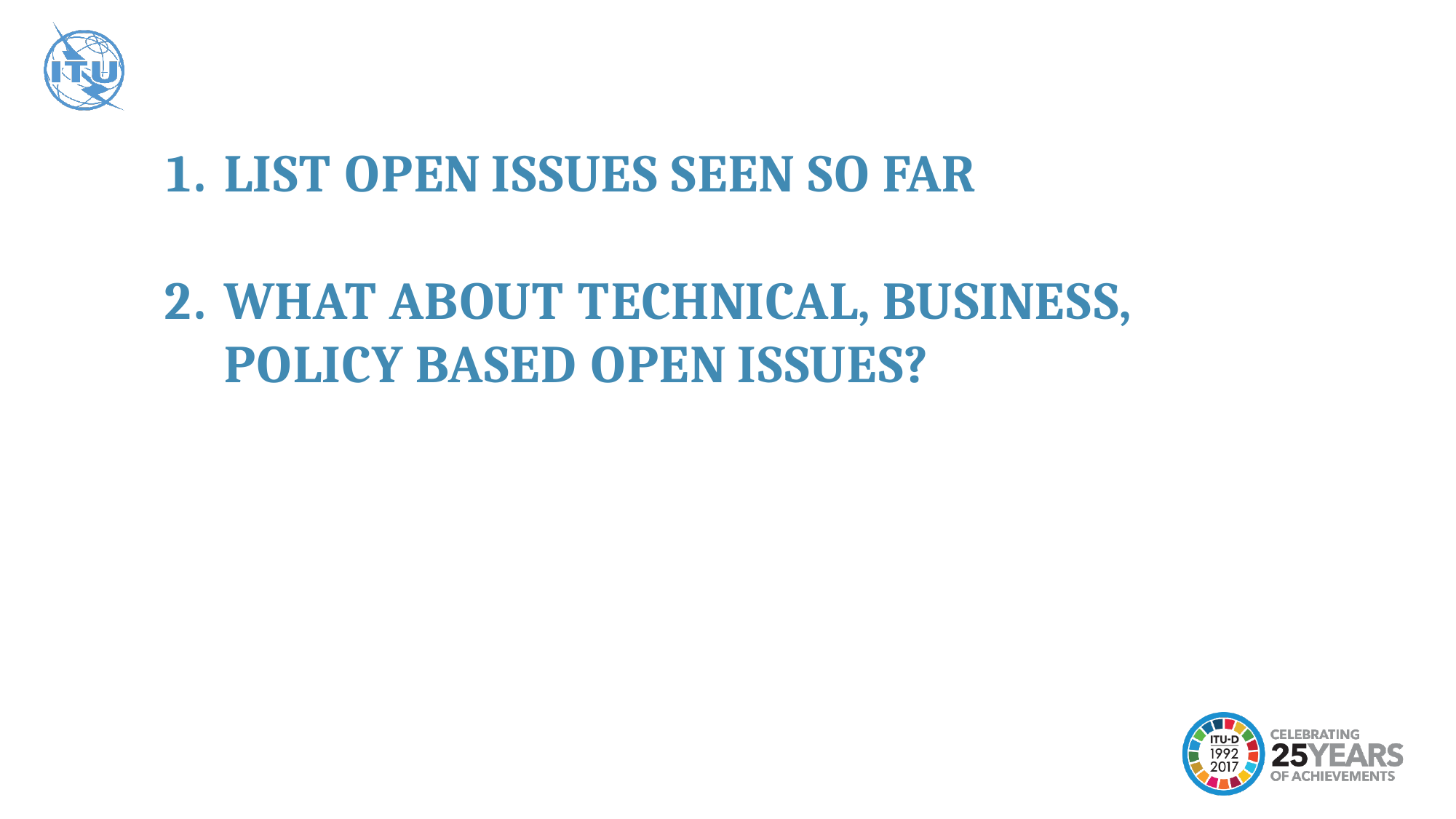

LIST OPEN ISSUES SEEN SO FAR
WHAT ABOUT TECHNICAL, BUSINESS, POLICY BASED OPEN ISSUES?